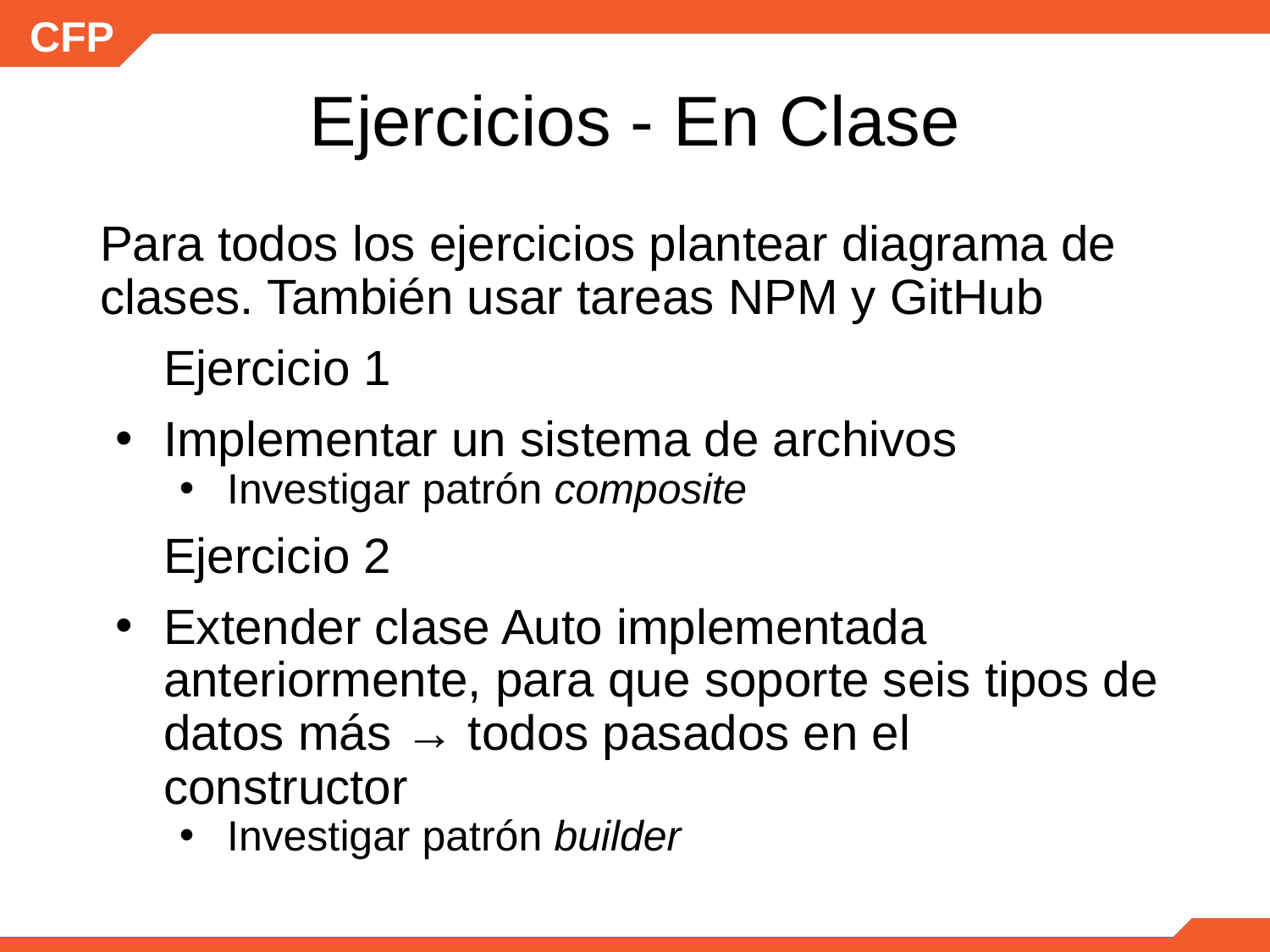

# Ejercicios - En Clase
Para todos los ejercicios plantear diagrama de clases. También usar tareas NPM y GitHub
Ejercicio 1
Implementar un sistema de archivos
Investigar patrón composite
Ejercicio 2
Extender clase Auto implementada anteriormente, para que soporte seis tipos de datos más → todos pasados en el constructor
Investigar patrón builder